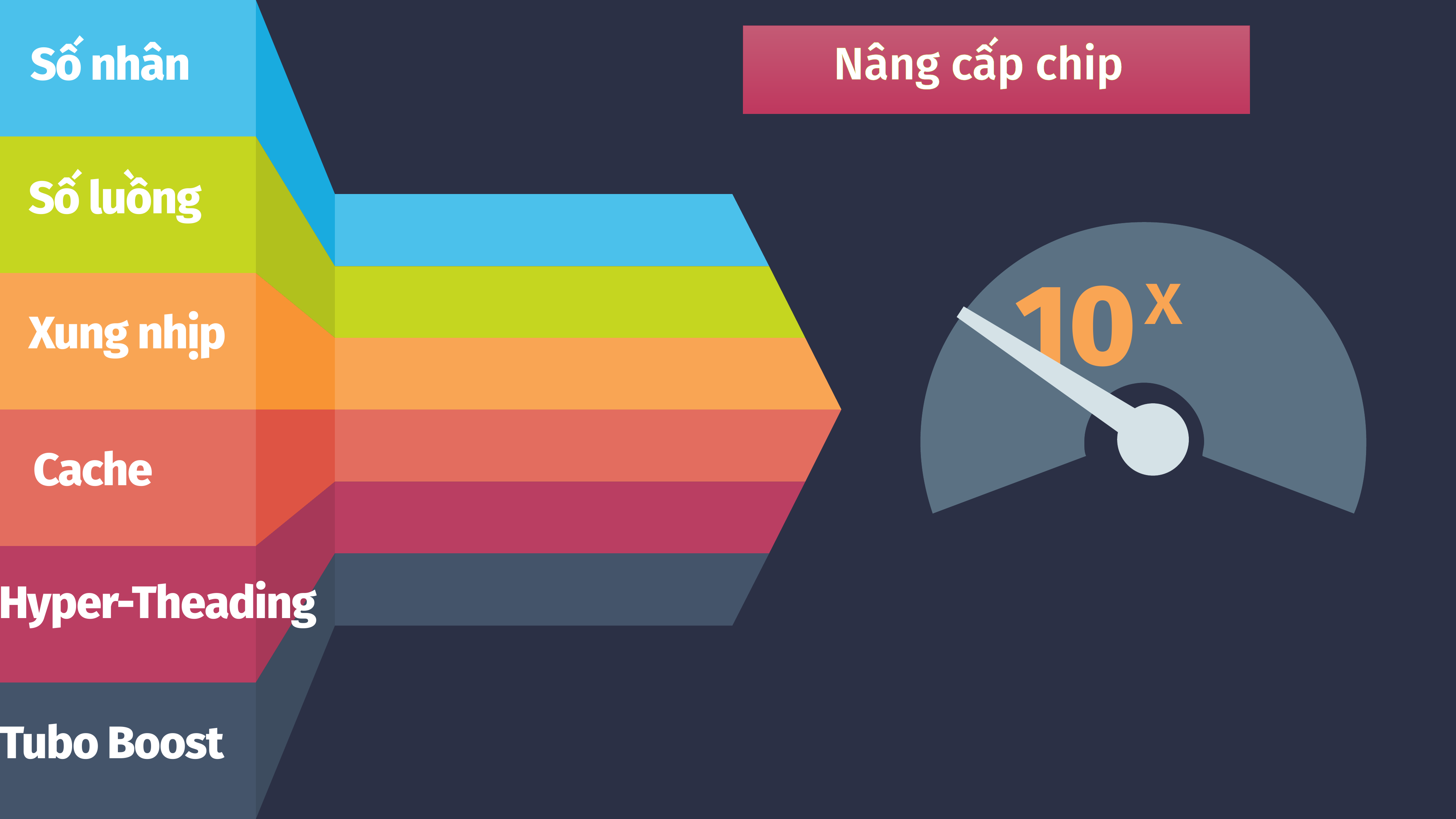

Nâng cấp chip
Số nhân

Số luồng

x
10

Xung nhịp

Cache

Hyper-Theading

Tubo Boost